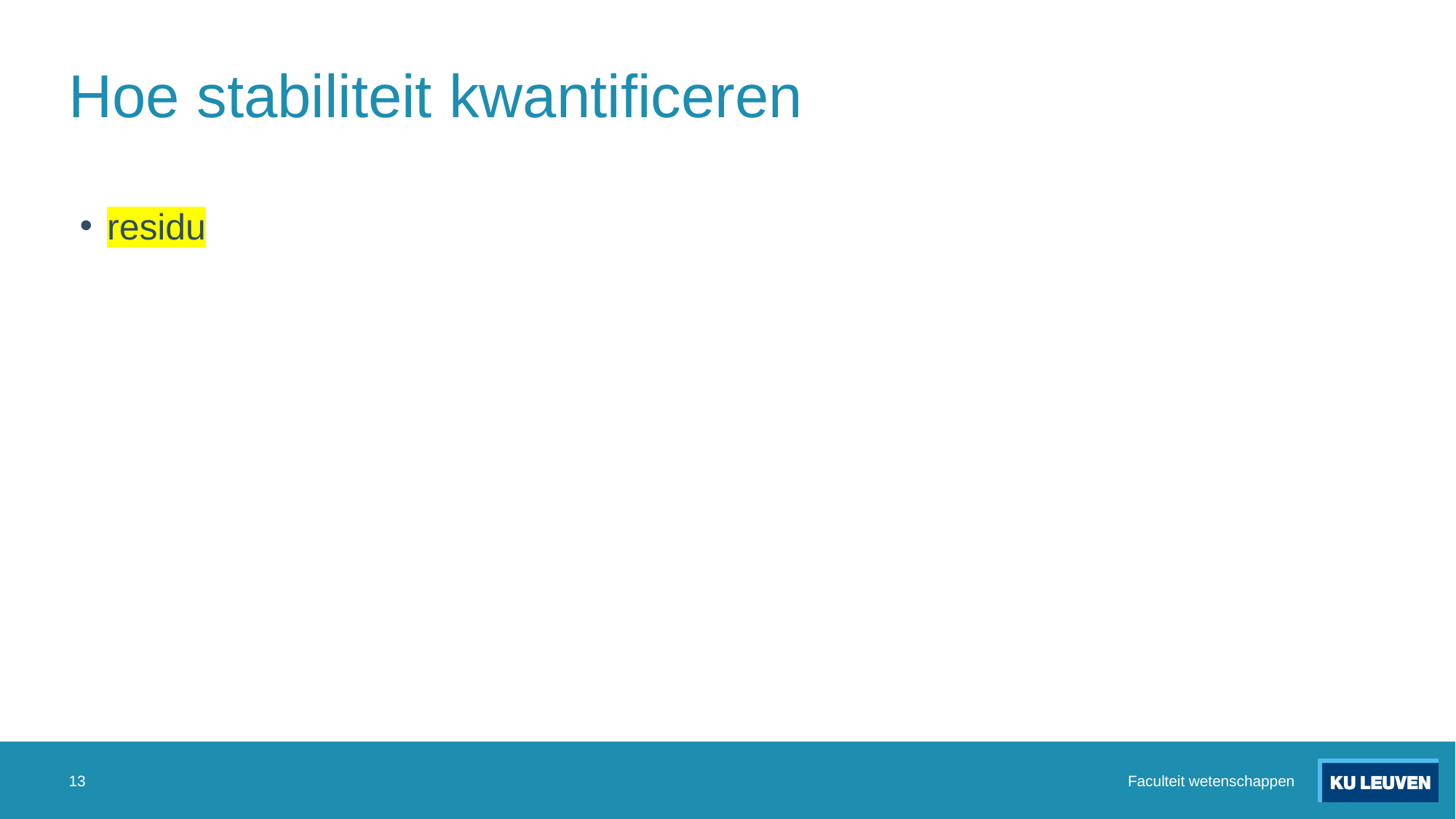

# Hoe stabiliteit kwantificeren
residu
13
Faculteit wetenschappen